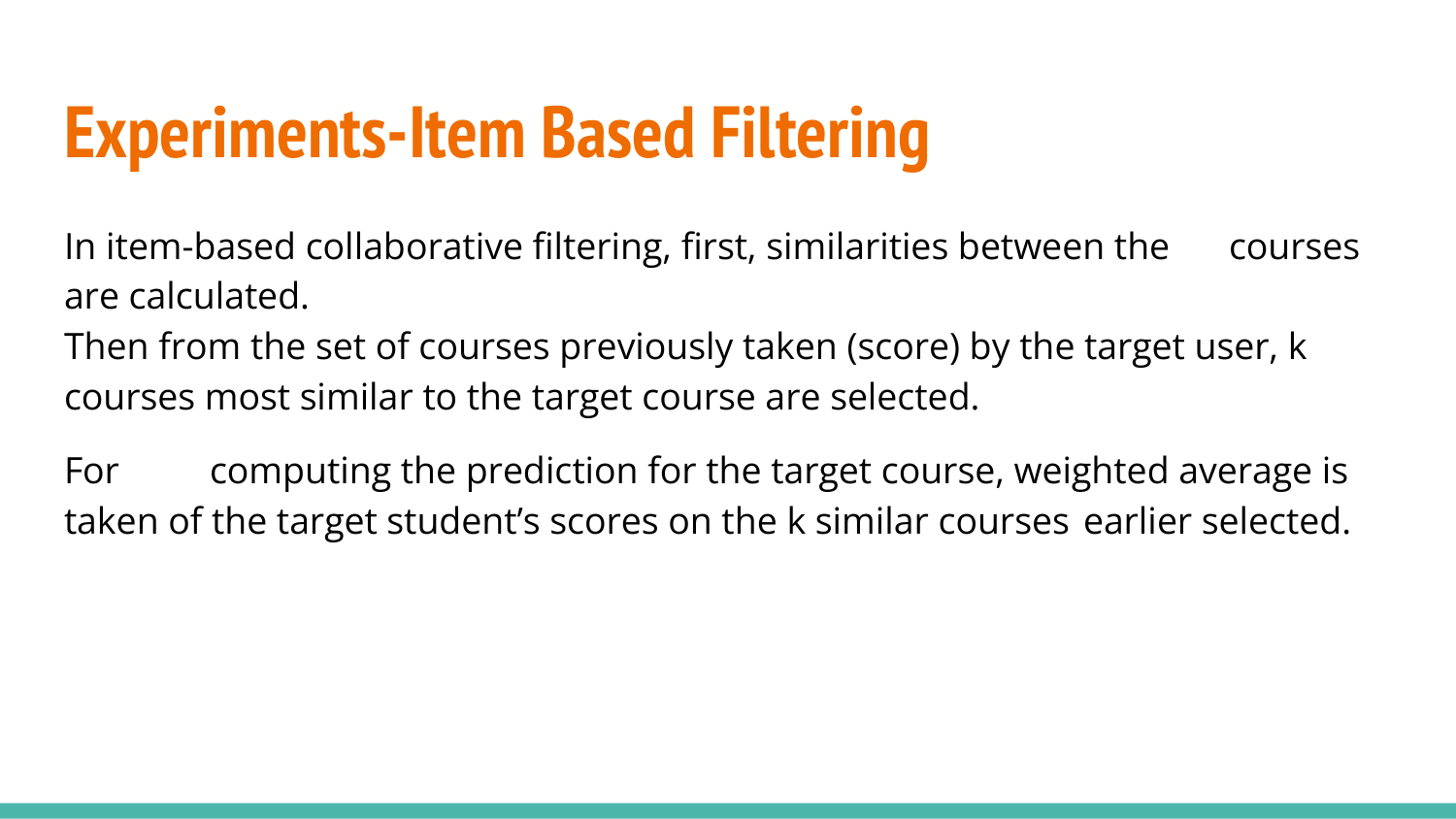

# Experiments-Item Based Filtering
In item-based collaborative filtering, first, similarities between the 	courses are calculated.
Then from the set of courses previously taken (score) by the target user, k courses most similar to the target course are selected.
For 	computing the prediction for the target course, weighted average is 	taken of the target student’s scores on the k similar courses 	earlier selected.